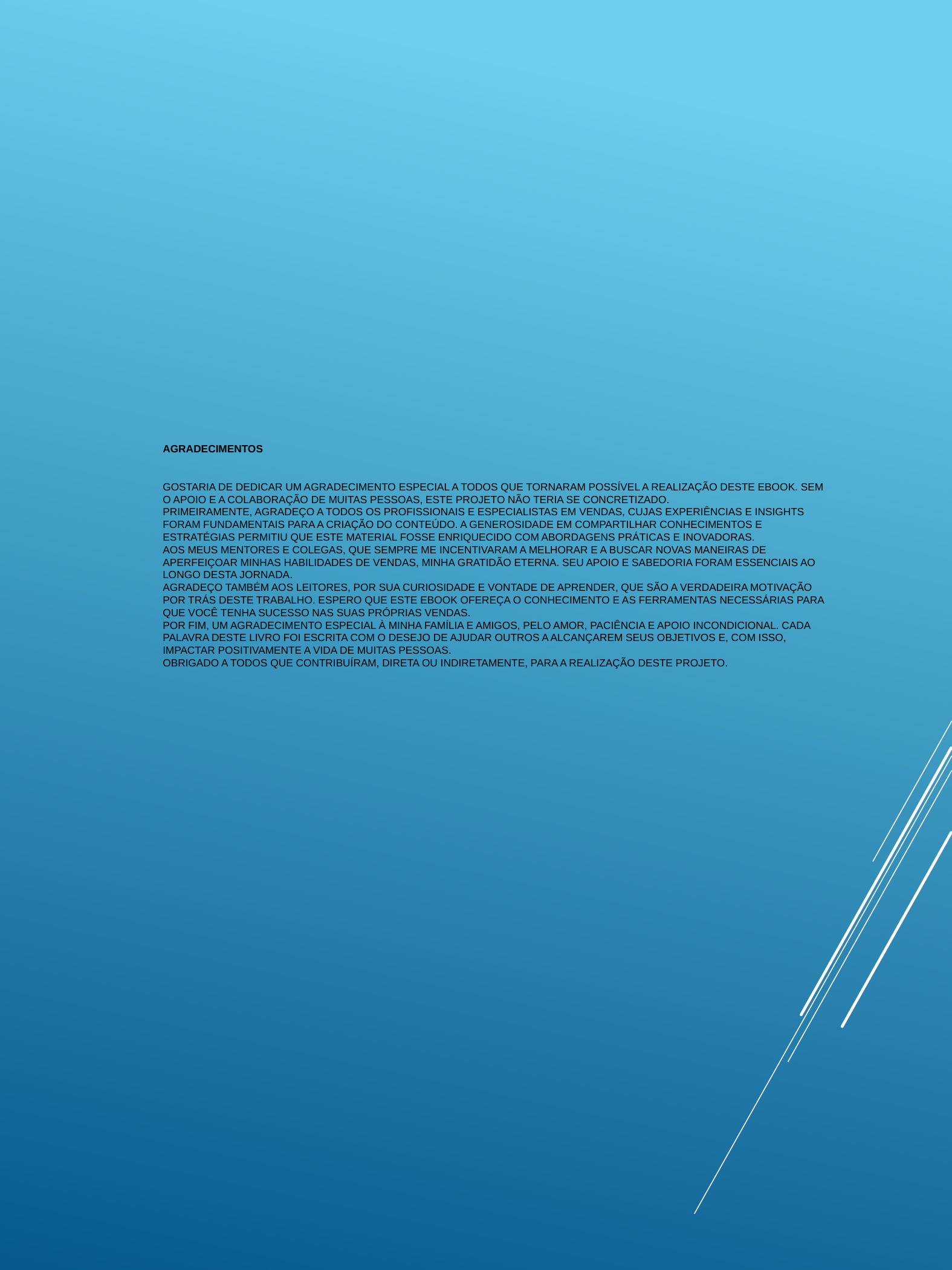

# Agradecimentos Gostaria de dedicar um agradecimento especial a todos que tornaram possível a realização deste eBook. Sem o apoio e a colaboração de muitas pessoas, este projeto não teria se concretizado. Primeiramente, agradeço a todos os profissionais e especialistas em vendas, cujas experiências e insights foram fundamentais para a criação do conteúdo. A generosidade em compartilhar conhecimentos e estratégias permitiu que este material fosse enriquecido com abordagens práticas e inovadoras. Aos meus mentores e colegas, que sempre me incentivaram a melhorar e a buscar novas maneiras de aperfeiçoar minhas habilidades de vendas, minha gratidão eterna. Seu apoio e sabedoria foram essenciais ao longo desta jornada. Agradeço também aos leitores, por sua curiosidade e vontade de aprender, que são a verdadeira motivação por trás deste trabalho. Espero que este eBook ofereça o conhecimento e as ferramentas necessárias para que você tenha sucesso nas suas próprias vendas. Por fim, um agradecimento especial à minha família e amigos, pelo amor, paciência e apoio incondicional. Cada palavra deste livro foi escrita com o desejo de ajudar outros a alcançarem seus objetivos e, com isso, impactar positivamente a vida de muitas pessoas. Obrigado a todos que contribuíram, direta ou indiretamente, para a realização deste projeto.